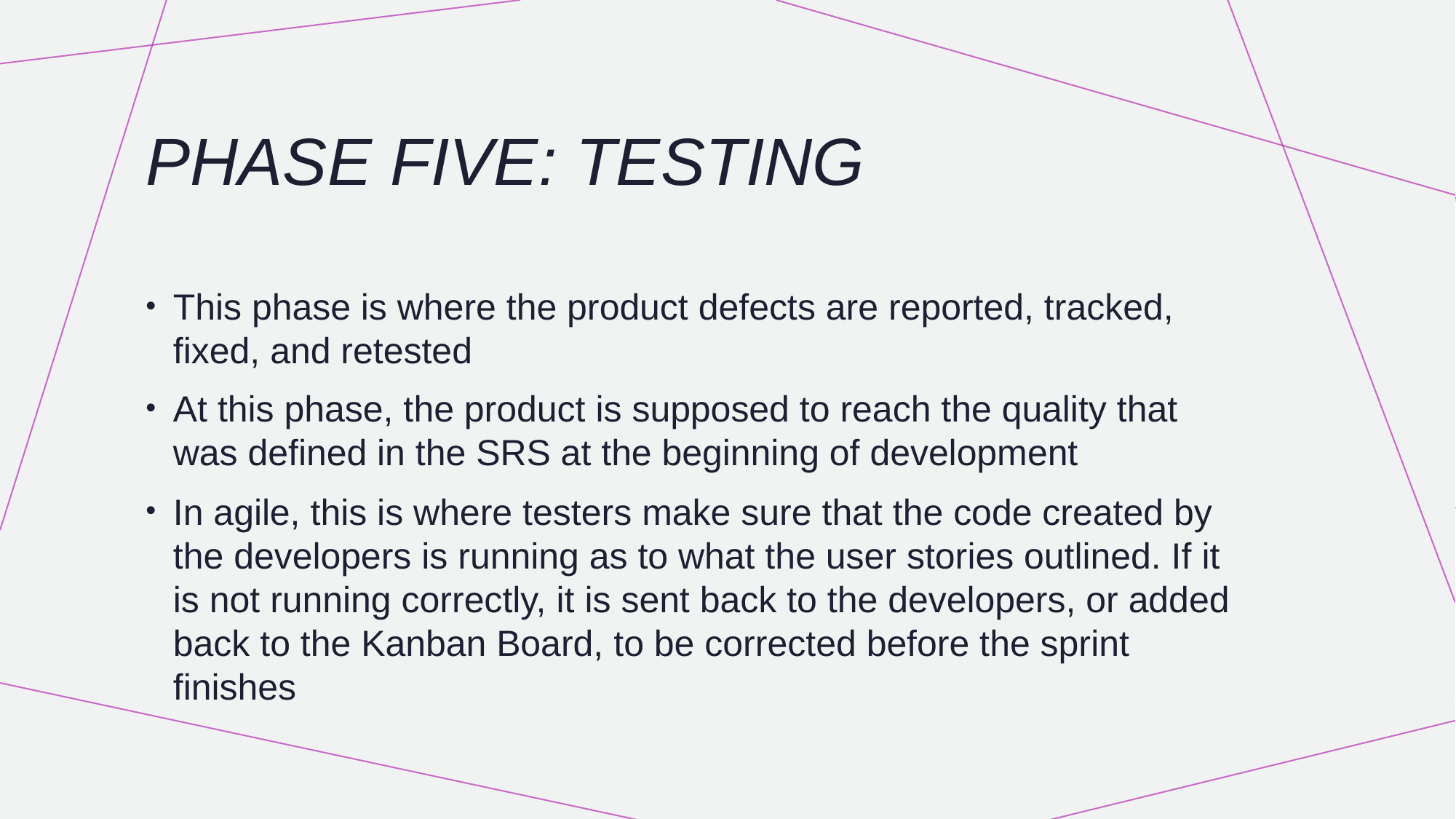

# Phase five: testing
This phase is where the product defects are reported, tracked, fixed, and retested
At this phase, the product is supposed to reach the quality that was defined in the SRS at the beginning of development
In agile, this is where testers make sure that the code created by the developers is running as to what the user stories outlined. If it is not running correctly, it is sent back to the developers, or added back to the Kanban Board, to be corrected before the sprint finishes